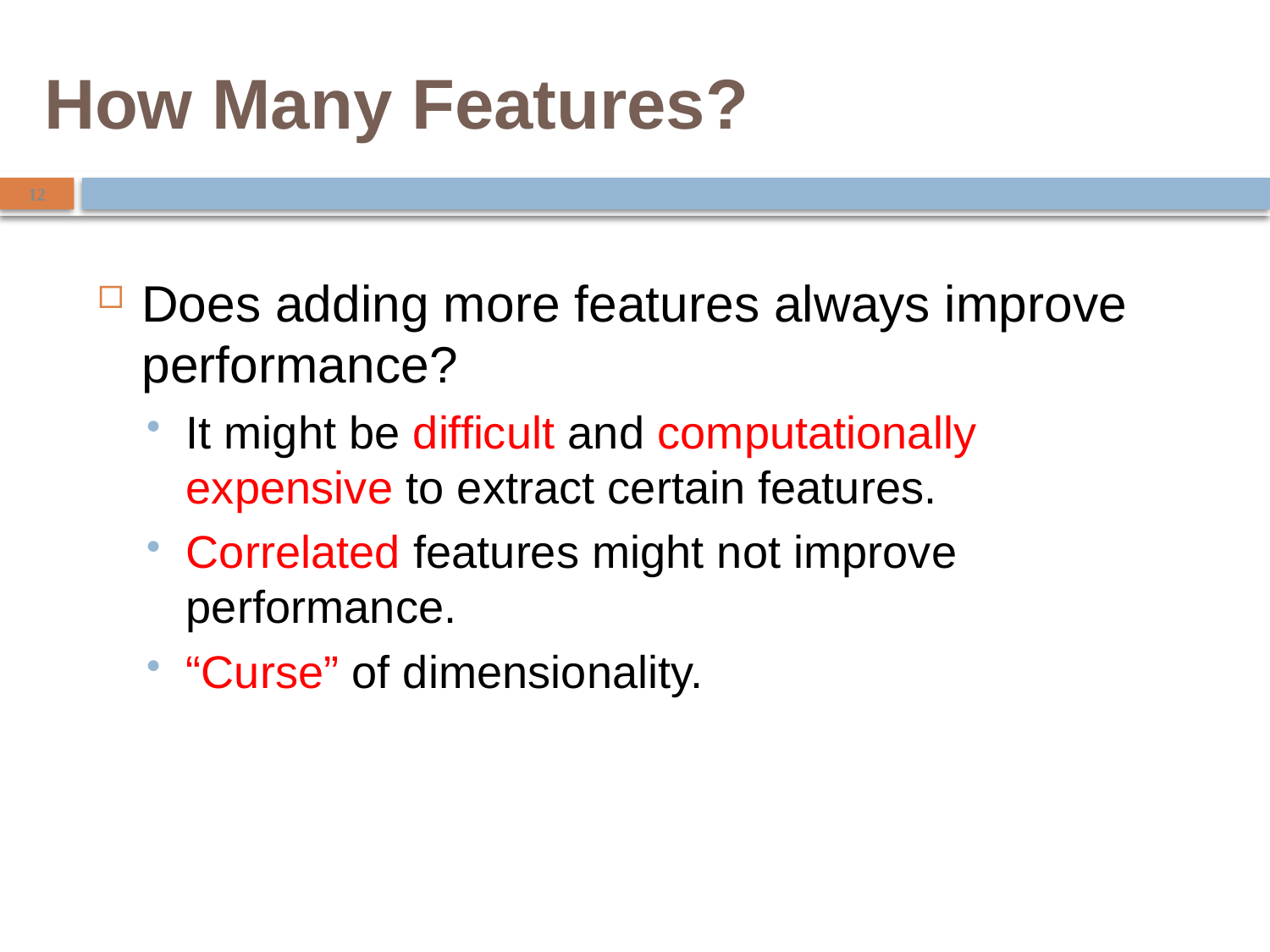

# How Many Features?
12
Does adding more features always improve performance?
It might be difficult and computationally expensive to extract certain features.
Correlated features might not improve performance.
“Curse” of dimensionality.